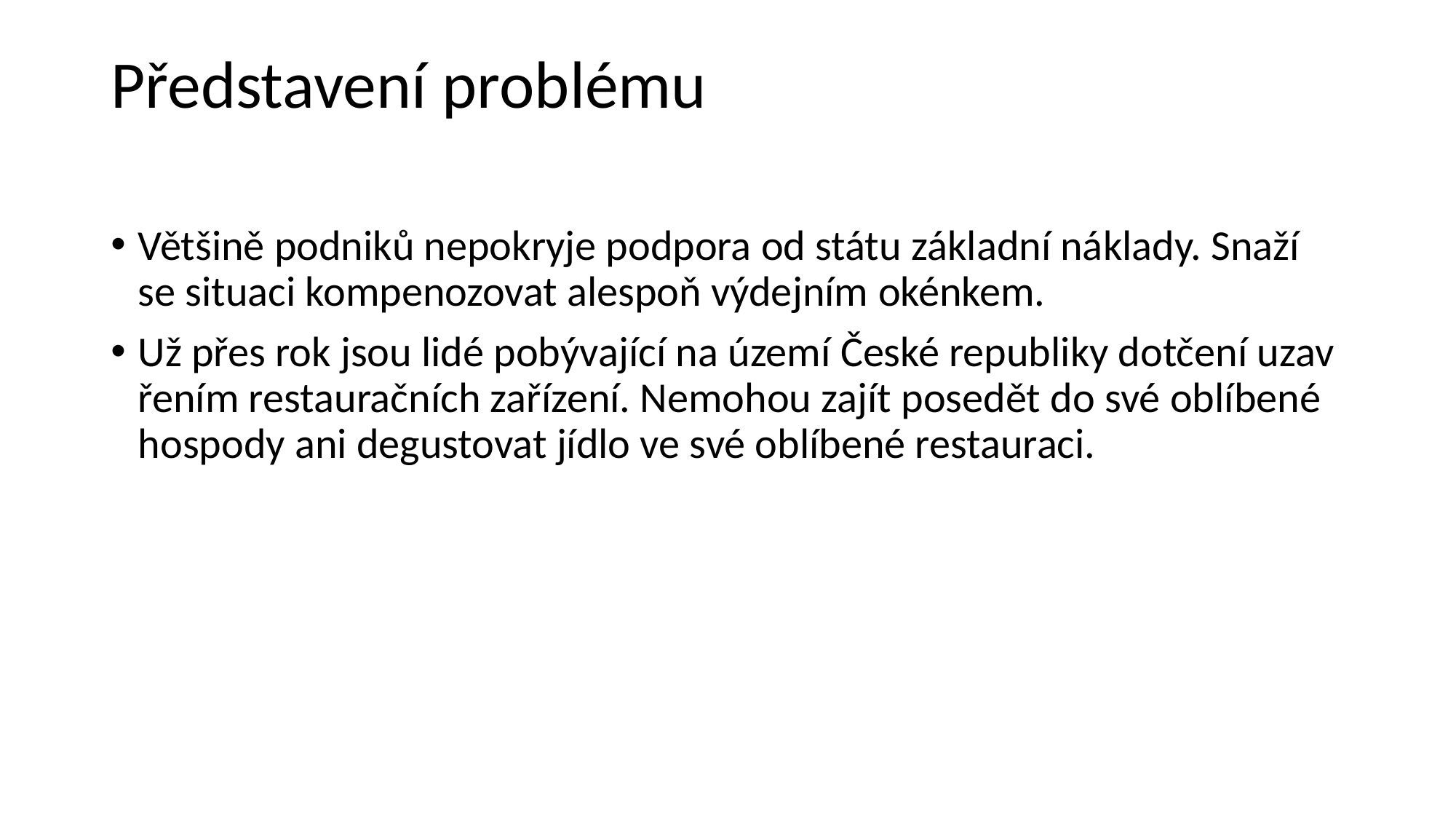

# Představení problému

Většině podniků nepokryje podpora od státu základní náklady. Snaží se situaci kompenozovat alespoň výdejním okénkem.
Už přes rok jsou lidé pobývající na území České republiky dotčení uzavřením restauračních zařízení. Nemohou zajít posedět do své oblíbené hospody ani degustovat jídlo ve své oblíbené restauraci.